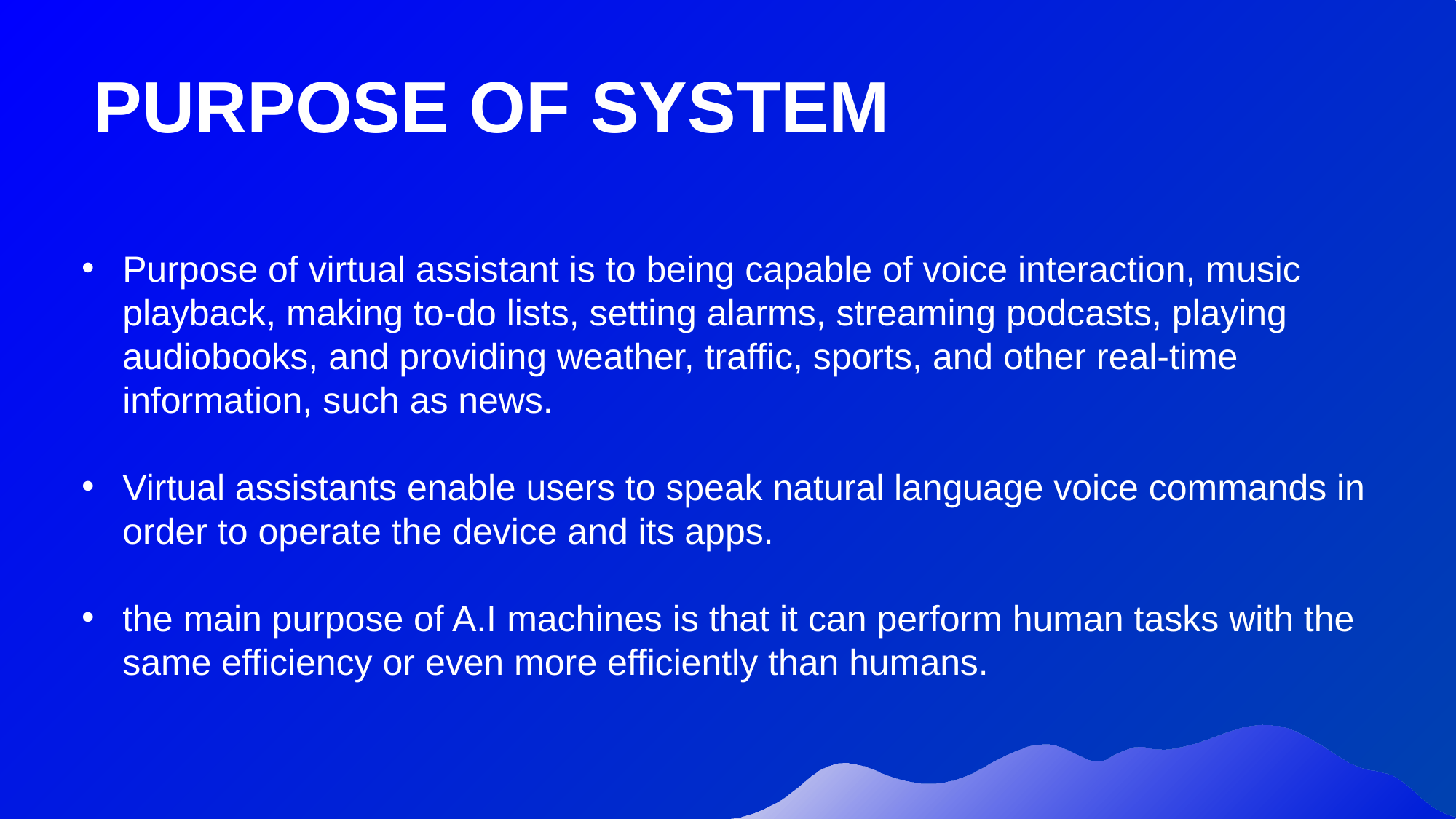

PURPOSE OF SYSTEM
Purpose of virtual assistant is to being capable of voice interaction, music playback, making to-do lists, setting alarms, streaming podcasts, playing audiobooks, and providing weather, traffic, sports, and other real-time information, such as news.

Virtual assistants enable users to speak natural language voice commands in order to operate the device and its apps.

the main purpose of A.I machines is that it can perform human tasks with the same efficiency or even more efficiently than humans.